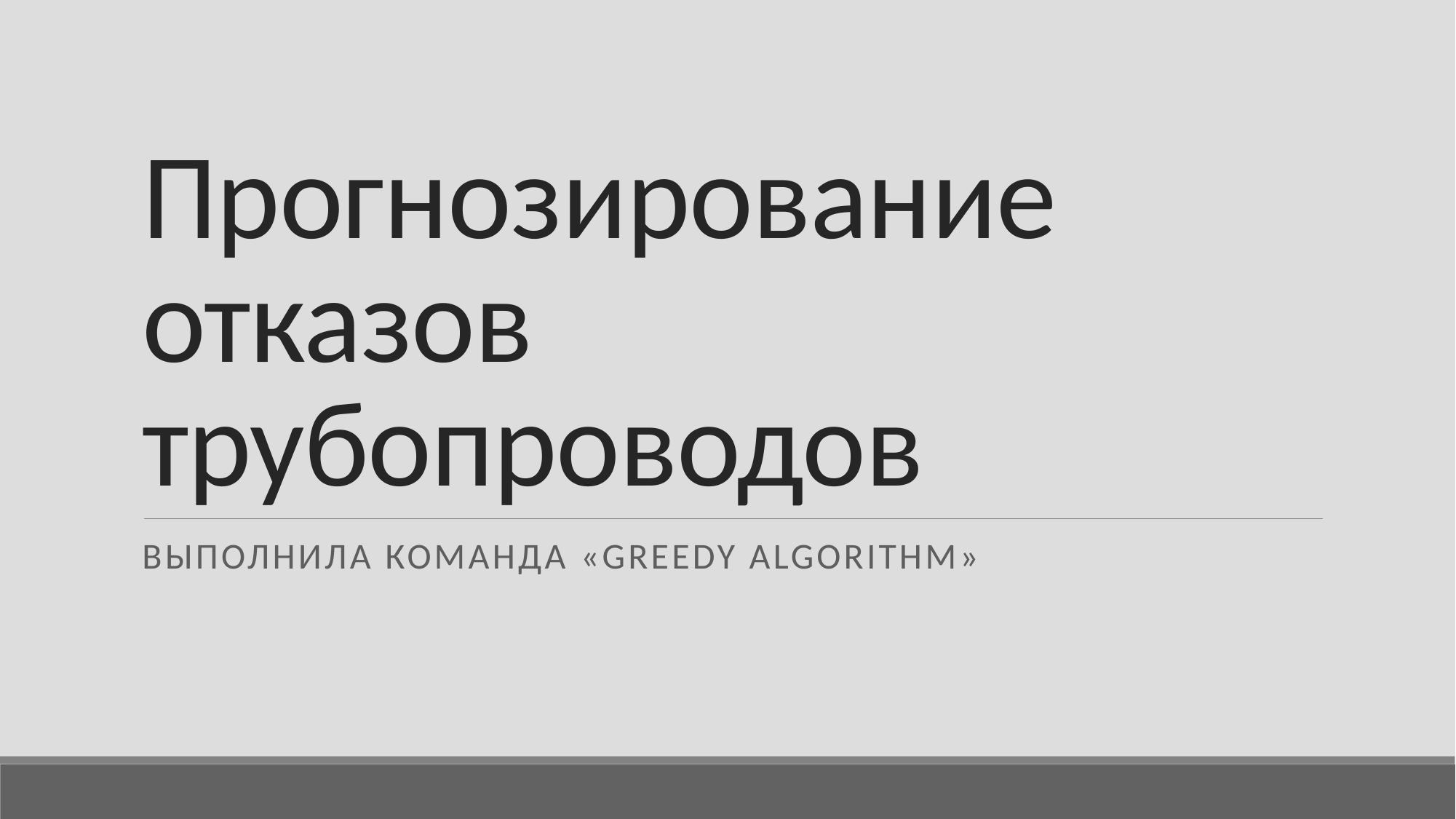

# Прогнозирование отказов трубопроводов
Выполнила команда «Greedy algorithm»